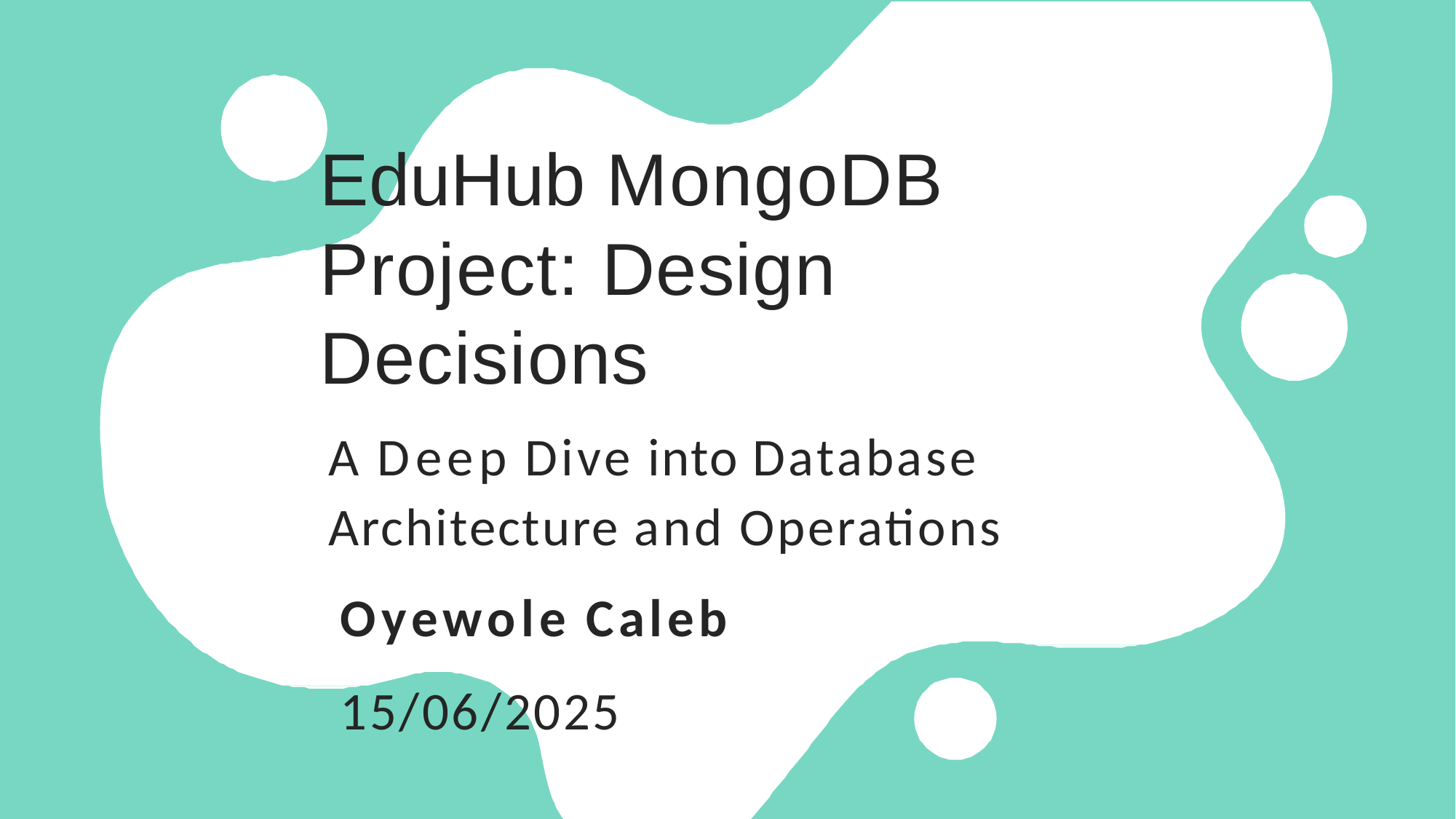

# EduHub MongoDB Project: Design Decisions
A Deep Dive into Database Architecture and Operations
Oyewole Caleb
15/06/2025